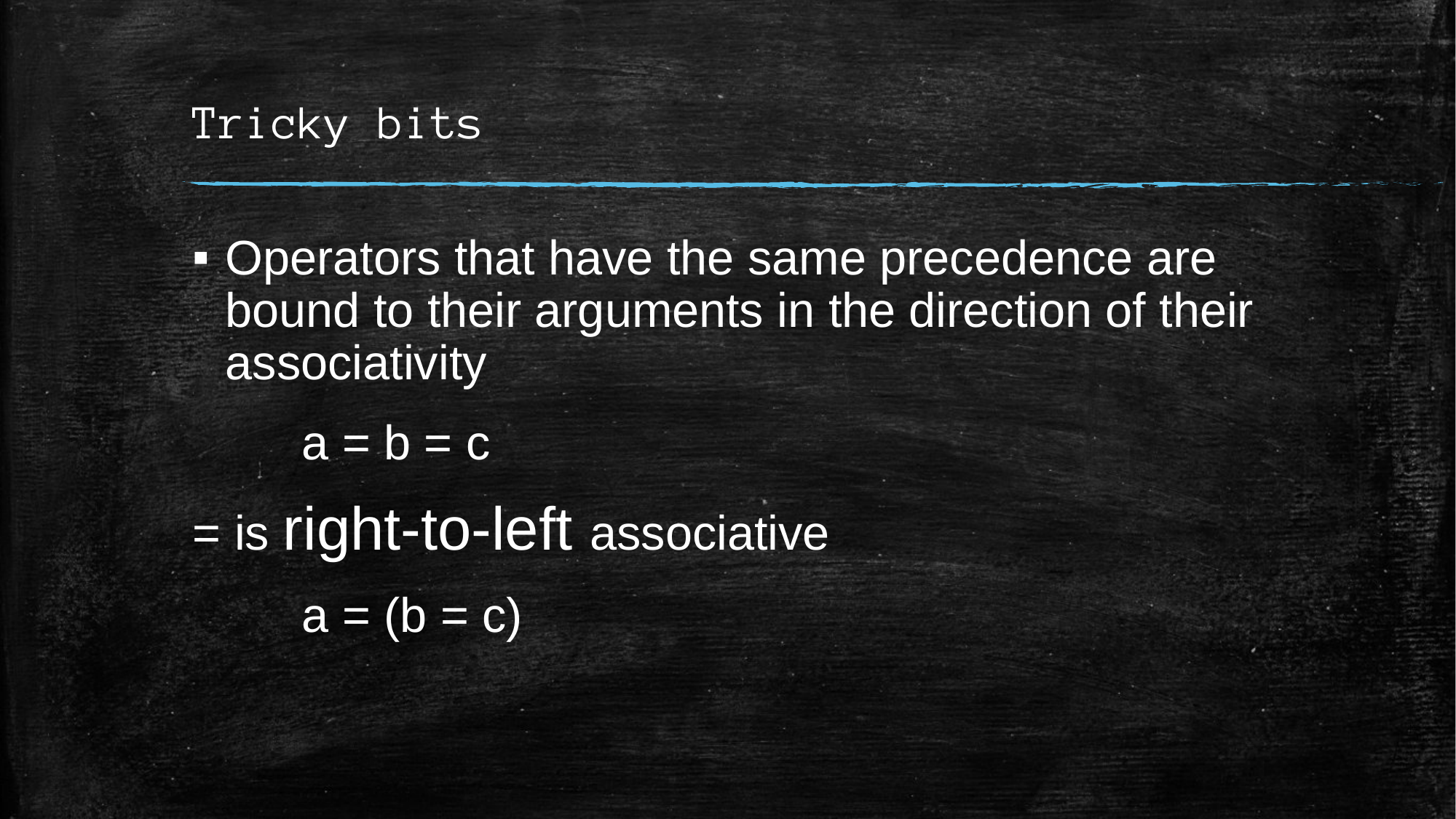

# Tricky bits
Operators that have the same precedence are bound to their arguments in the direction of their associativity
	a = b = c
= is right-to-left associative
	a = (b = c)